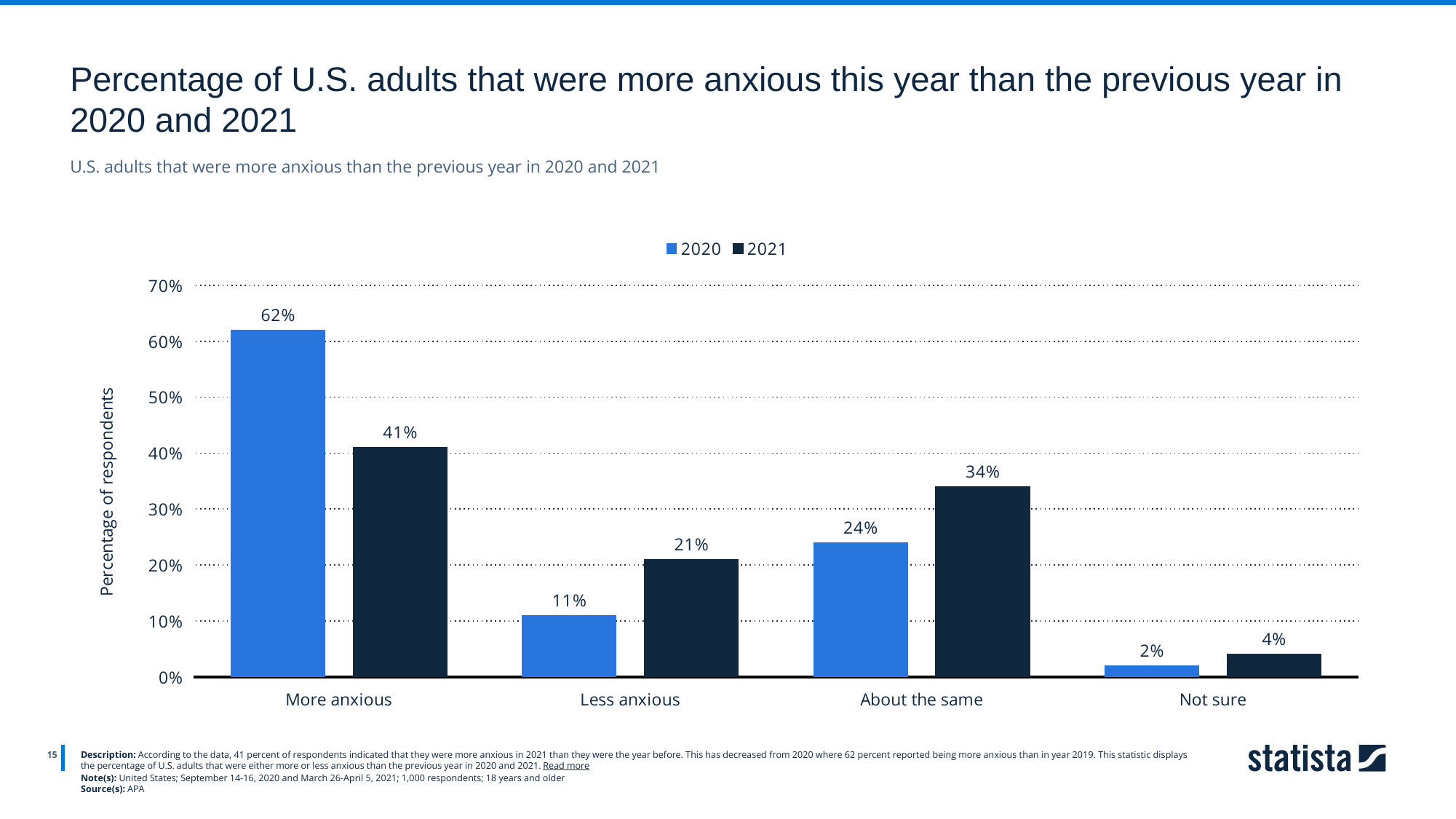

Percentage of U.S. adults that were more anxious this year than the previous year in 2020 and 2021
U.S. adults that were more anxious than the previous year in 2020 and 2021

### Chart

| Category | 2020 | 2021 |
|---|---|---|
| More anxious | 0.62 | 0.41 |
| Less anxious | 0.11 | 0.21 |
| About the same | 0.24 | 0.34 |
| Not sure | 0.02 | 0.04 |
15
Description: According to the data, 41 percent of respondents indicated that they were more anxious in 2021 than they were the year before. This has decreased from 2020 where 62 percent reported being more anxious than in year 2019. This statistic displays the percentage of U.S. adults that were either more or less anxious than the previous year in 2020 and 2021. Read more
Note(s): United States; September 14-16, 2020 and March 26-April 5, 2021; 1,000 respondents; 18 years and older
Source(s): APA